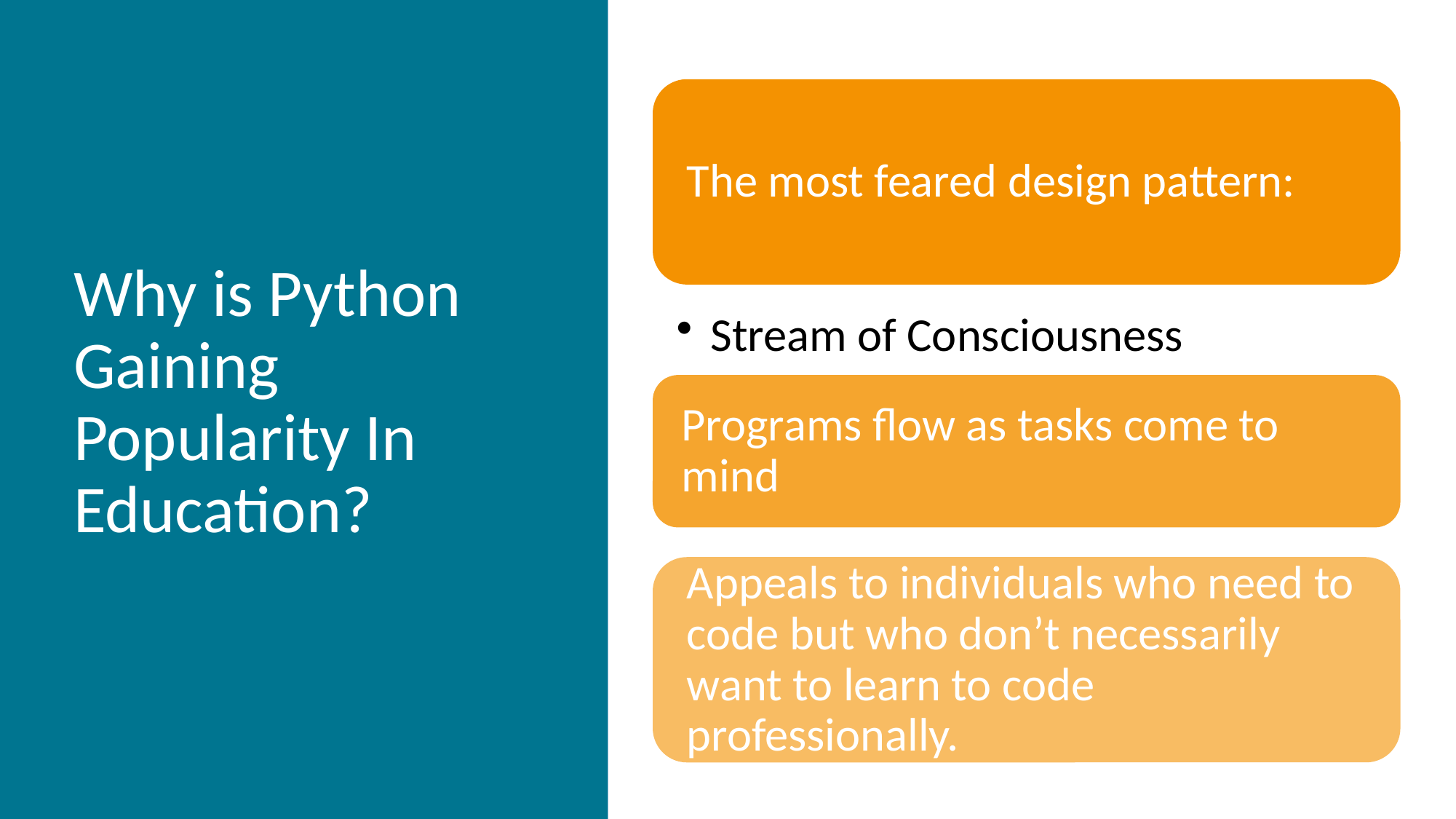

# Why is Python Gaining Popularity In Education?
The most feared design pattern:
Stream of Consciousness
Programs flow as tasks come to mind
Appeals to individuals who need to code but who don’t necessarily want to learn to code professionally.